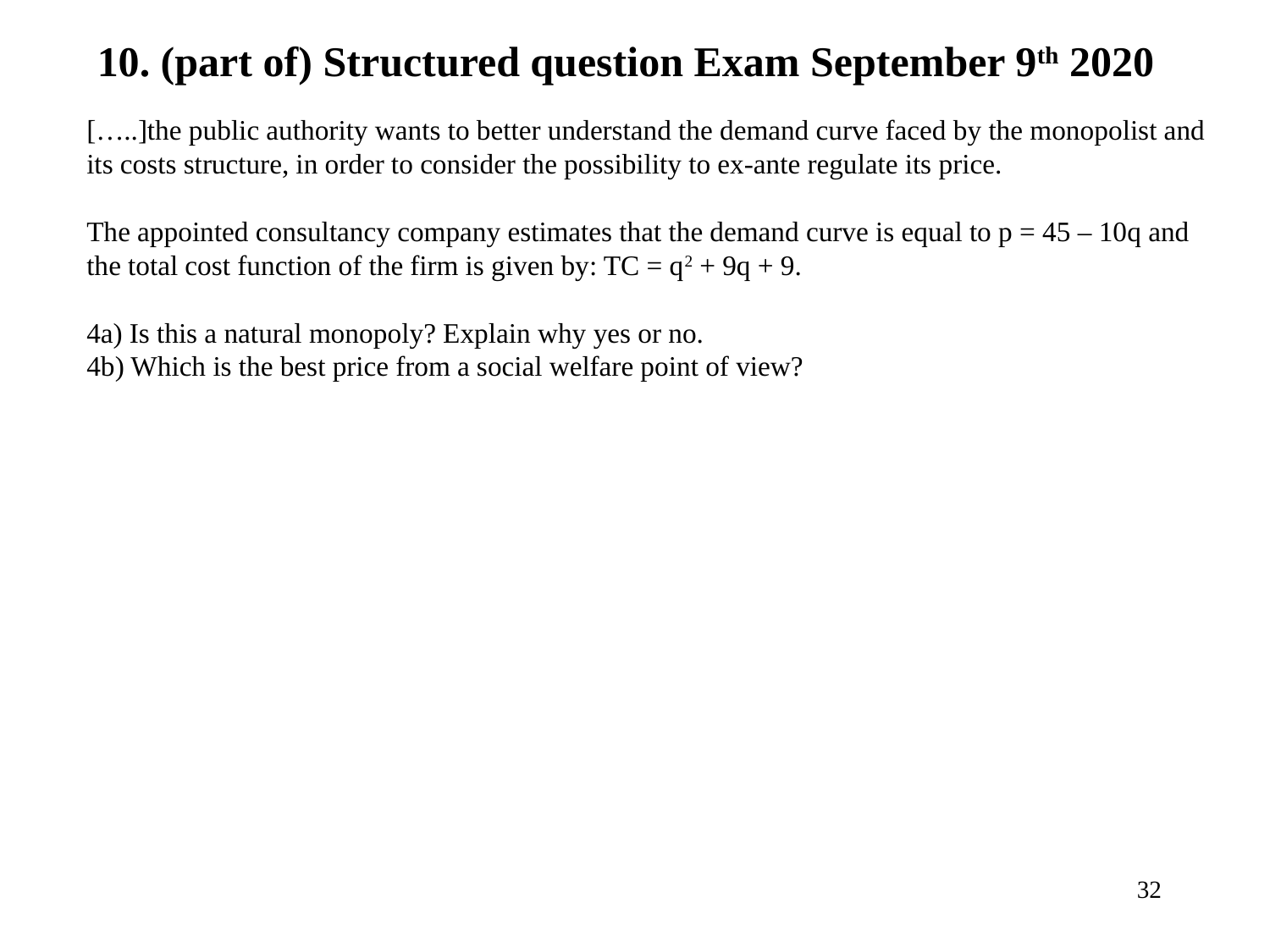

10. (part of) Structured question Exam September 9th 2020
[…..]the public authority wants to better understand the demand curve faced by the monopolist and its costs structure, in order to consider the possibility to ex-ante regulate its price.

The appointed consultancy company estimates that the demand curve is equal to p = 45 – 10q and the total cost function of the firm is given by: TC = q2 + 9q + 9.

4a) Is this a natural monopoly? Explain why yes or no.
4b) Which is the best price from a social welfare point of view?

32